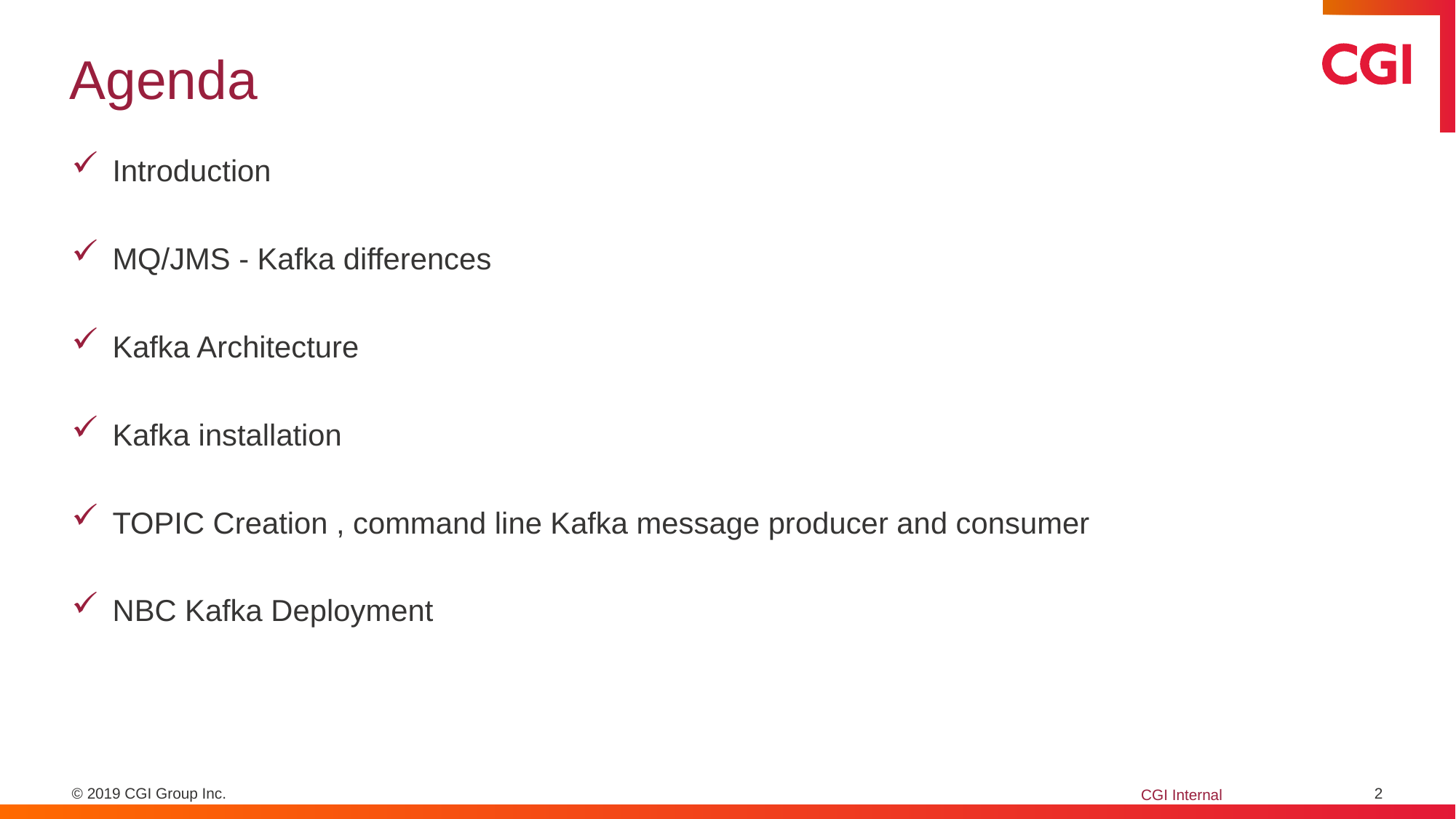

# Agenda
Introduction

MQ/JMS - Kafka differences

Kafka Architecture

Kafka installation

TOPIC Creation , command line Kafka message producer and consumer

NBC Kafka Deployment

2